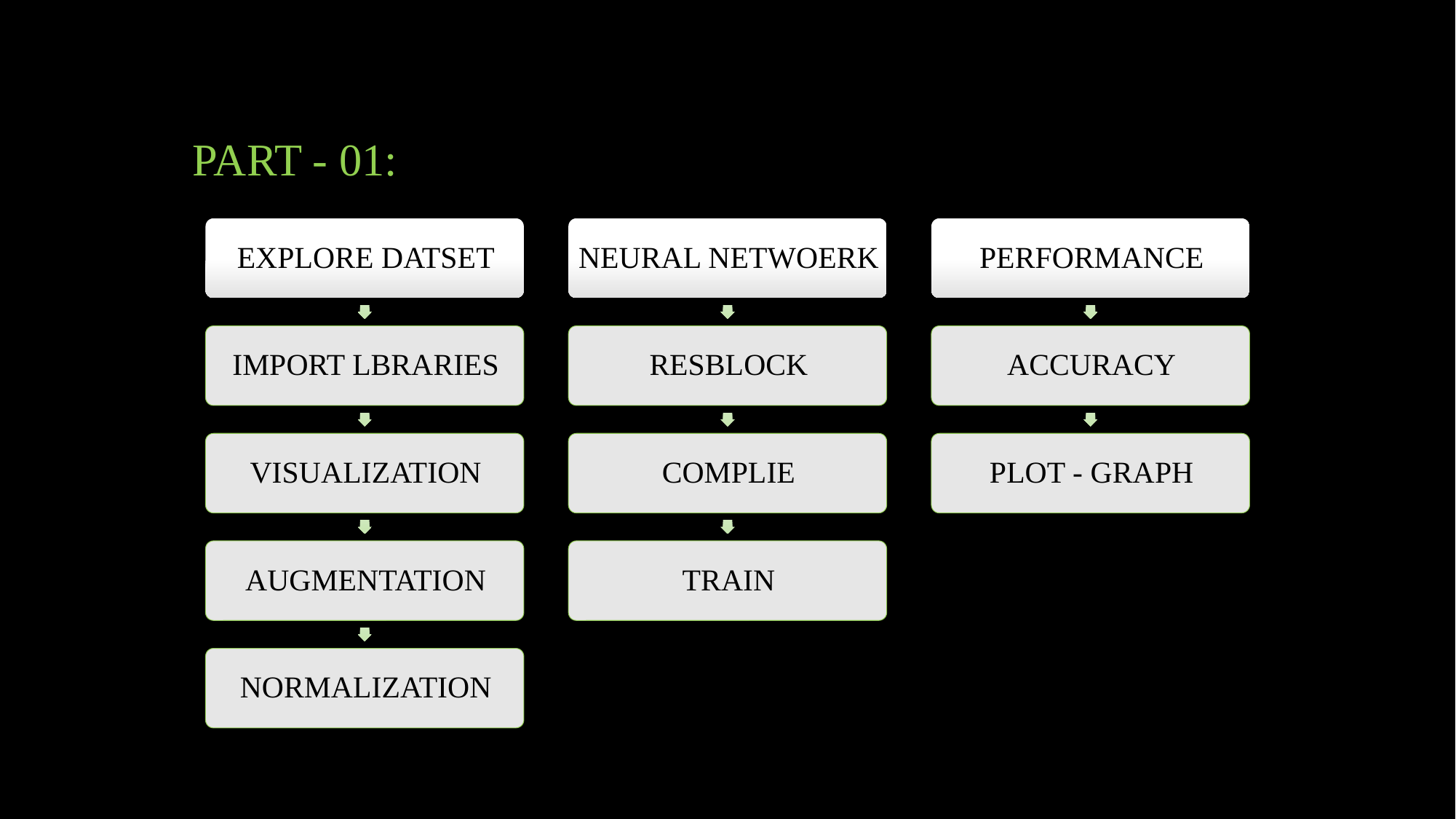

# PART - 01:
EXPLORE DATSET
IMPORT LBRARIES
VISUALIZATION
AUGMENTATION
NORMALIZATION
NEURAL NETWOERK
RESBLOCK
COMPLIE
TRAIN
PERFORMANCE
ACCURACY
PLOT - GRAPH